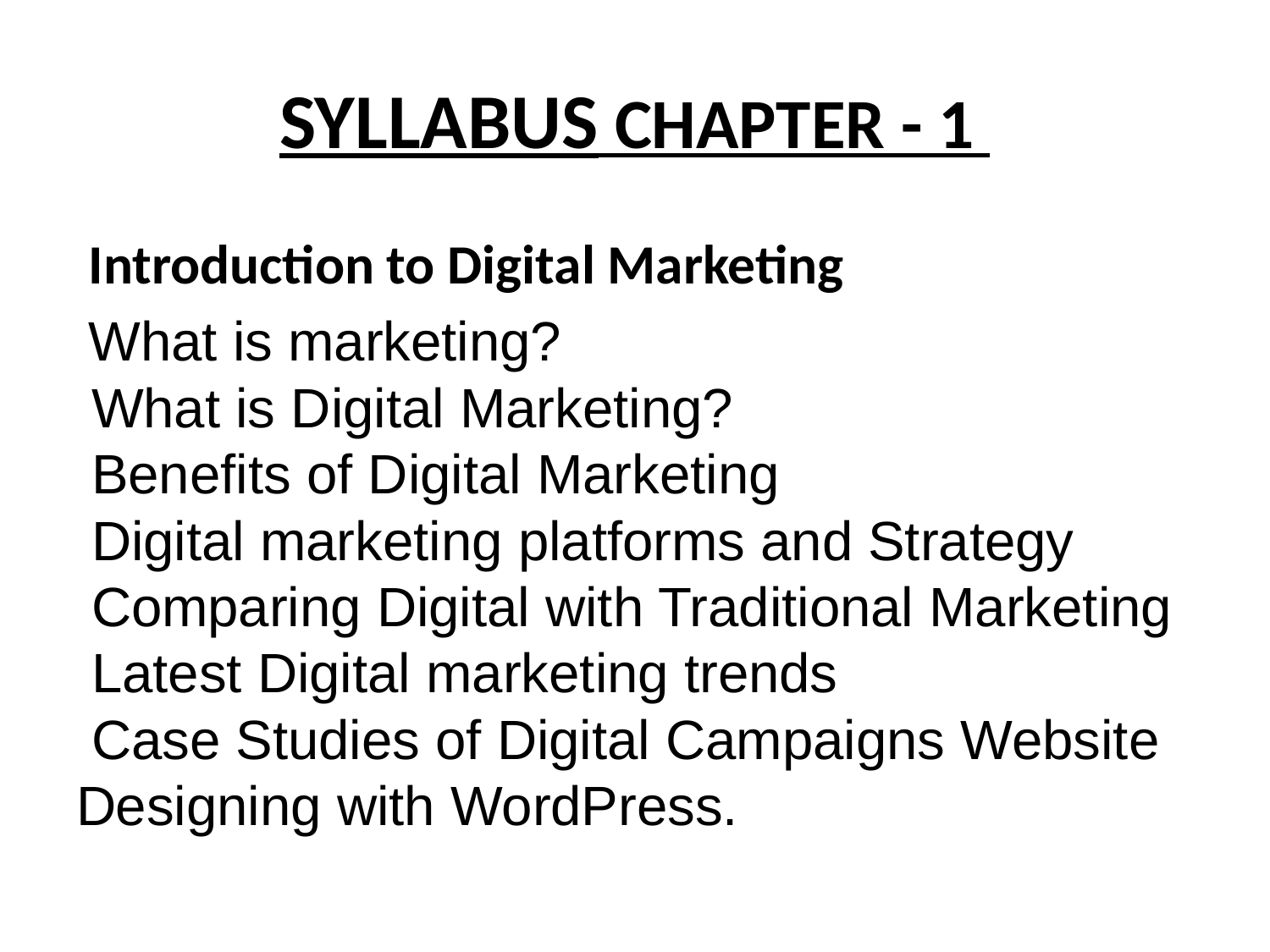

# SYLLABUS CHAPTER - 1
 Introduction to Digital Marketing
 What is marketing?
 What is Digital Marketing?
 Benefits of Digital Marketing
 Digital marketing platforms and Strategy
 Comparing Digital with Traditional Marketing
 Latest Digital marketing trends
 Case Studies of Digital Campaigns Website Designing with WordPress.